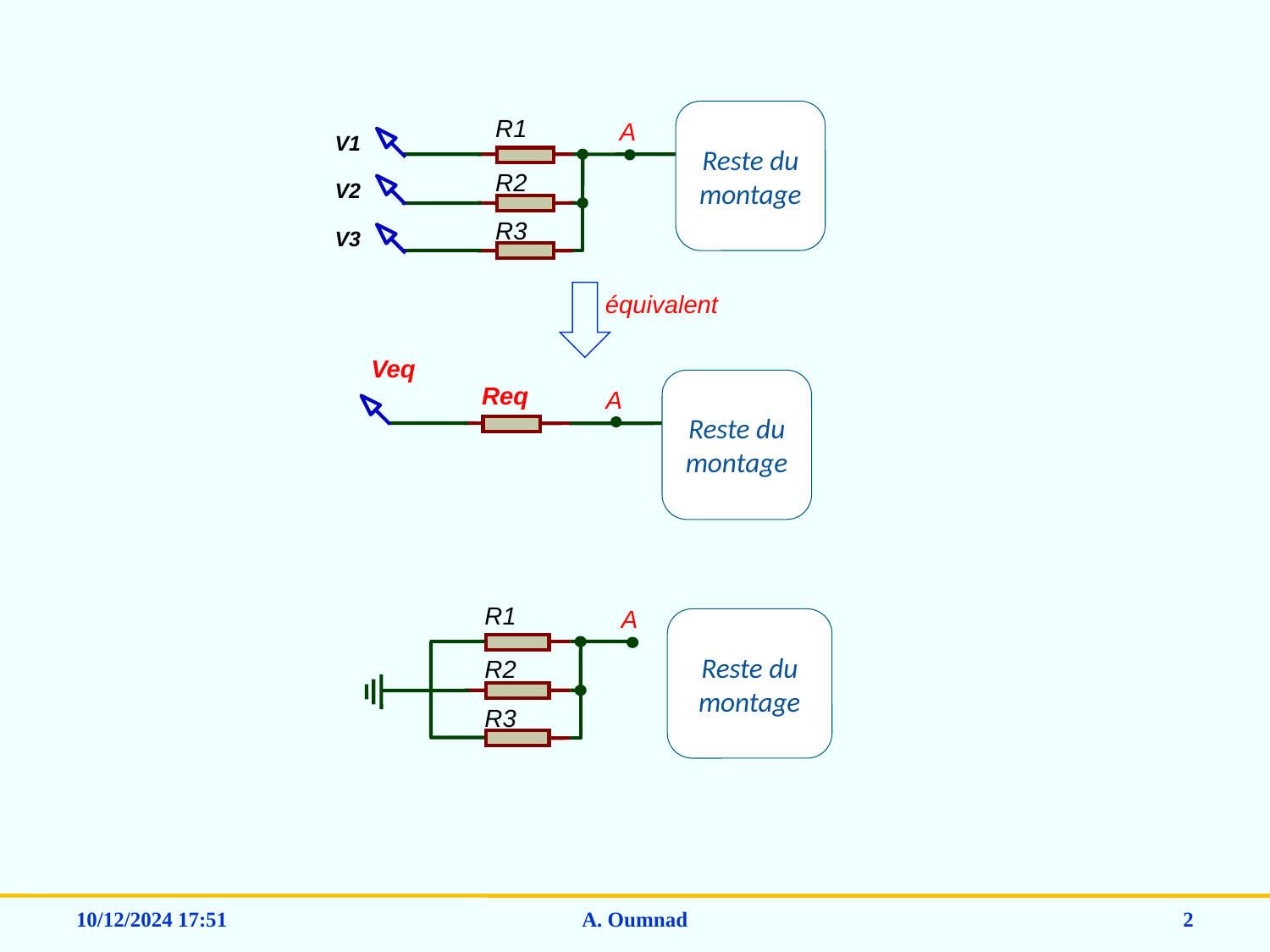

#
Reste du montage
R1
A

V1

R2

V2

R3

V3

équivalent
Veq
Reste du montage
Req
A

R1
A
Reste du montage

R2

R3

10/12/2024 17:51
A. Oumnad
2